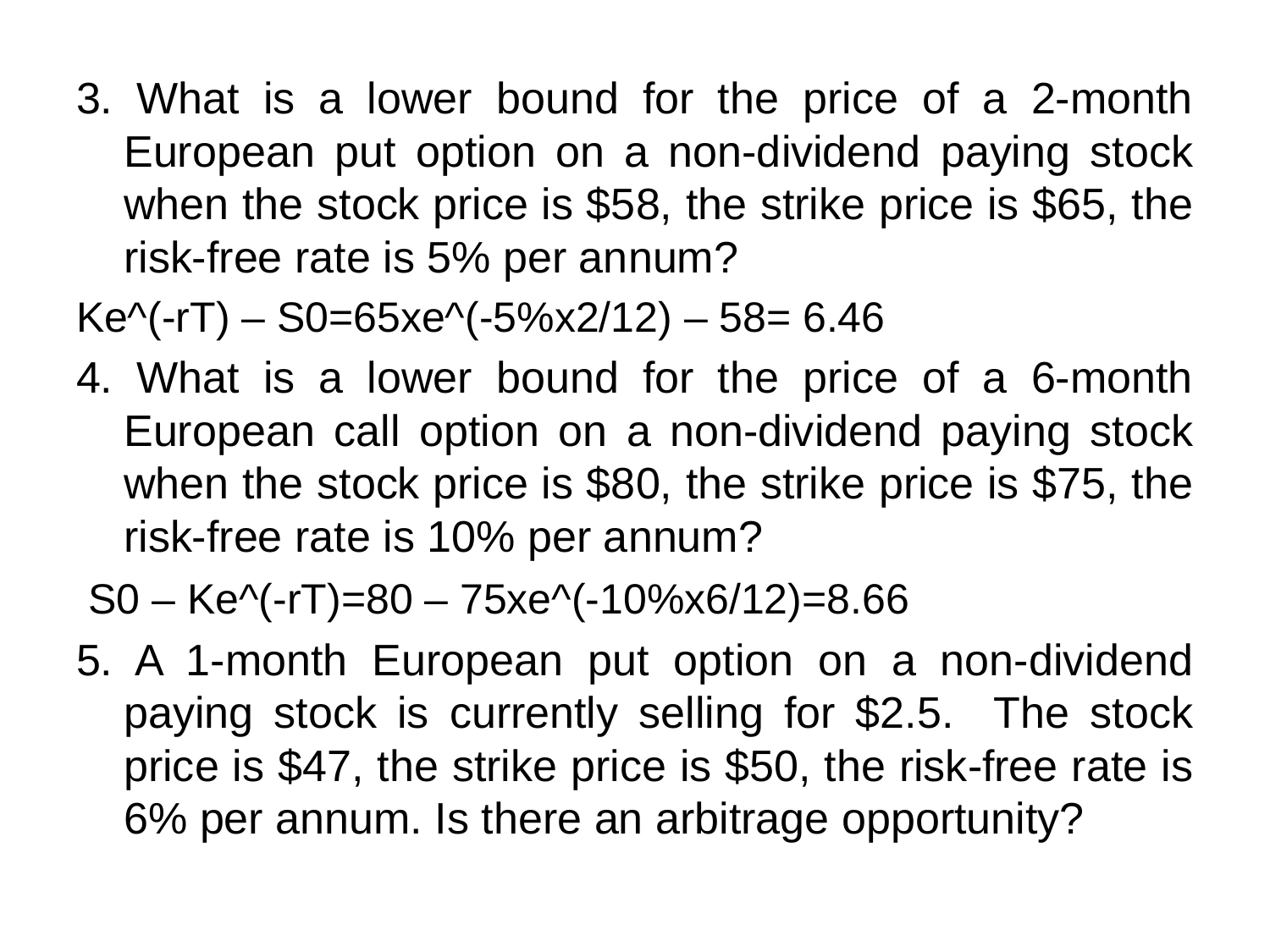

3. What is a lower bound for the price of a 2-month European put option on a non-dividend paying stock when the stock price is $58, the strike price is $65, the risk-free rate is 5% per annum?
Ke^(-rT) – S0=65xe^(-5%x2/12) – 58= 6.46
4. What is a lower bound for the price of a 6-month European call option on a non-dividend paying stock when the stock price is $80, the strike price is $75, the risk-free rate is 10% per annum?
 S0 – Ke^(-rT)=80 – 75xe^(-10%x6/12)=8.66
5. A 1-month European put option on a non-dividend paying stock is currently selling for $2.5.  The stock price is $47, the strike price is $50, the risk-free rate is 6% per annum. Is there an arbitrage opportunity?